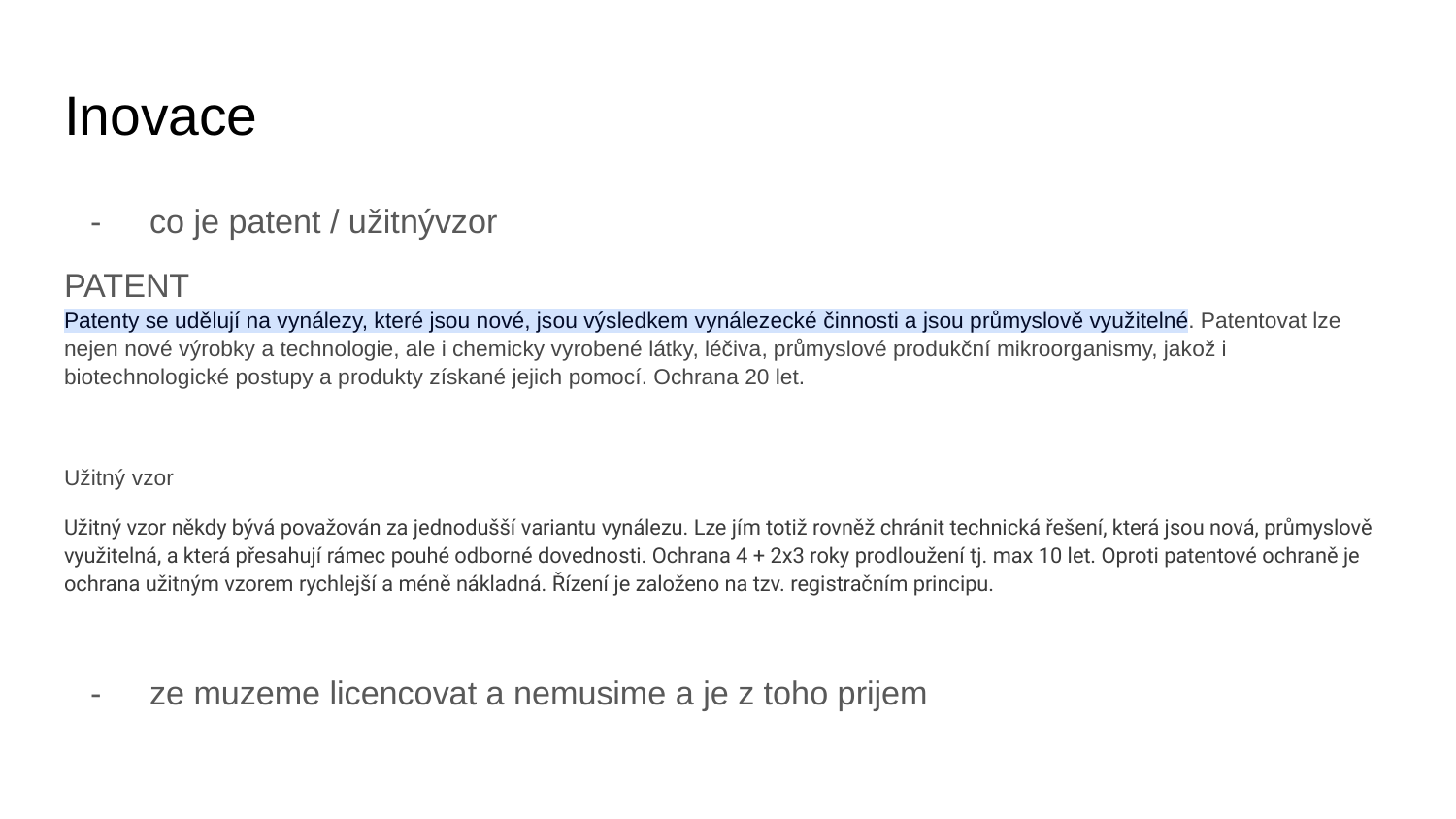

# Inovace
co je patent / užitnývzor
PATENT
Patenty se udělují na vynálezy, které jsou nové, jsou výsledkem vynálezecké činnosti a jsou průmyslově využitelné. Patentovat lze nejen nové výrobky a technologie, ale i chemicky vyrobené látky, léčiva, průmyslové produkční mikroorganismy, jakož i biotechnologické postupy a produkty získané jejich pomocí. Ochrana 20 let.

Užitný vzor
Užitný vzor někdy bývá považován za jednodušší variantu vynálezu. Lze jím totiž rovněž chránit technická řešení, která jsou nová, průmyslově využitelná, a která přesahují rámec pouhé odborné dovednosti. Ochrana 4 + 2x3 roky prodloužení tj. max 10 let. Oproti patentové ochraně je ochrana užitným vzorem rychlejší a méně nákladná. Řízení je založeno na tzv. registračním principu.

ze muzeme licencovat a nemusime a je z toho prijem